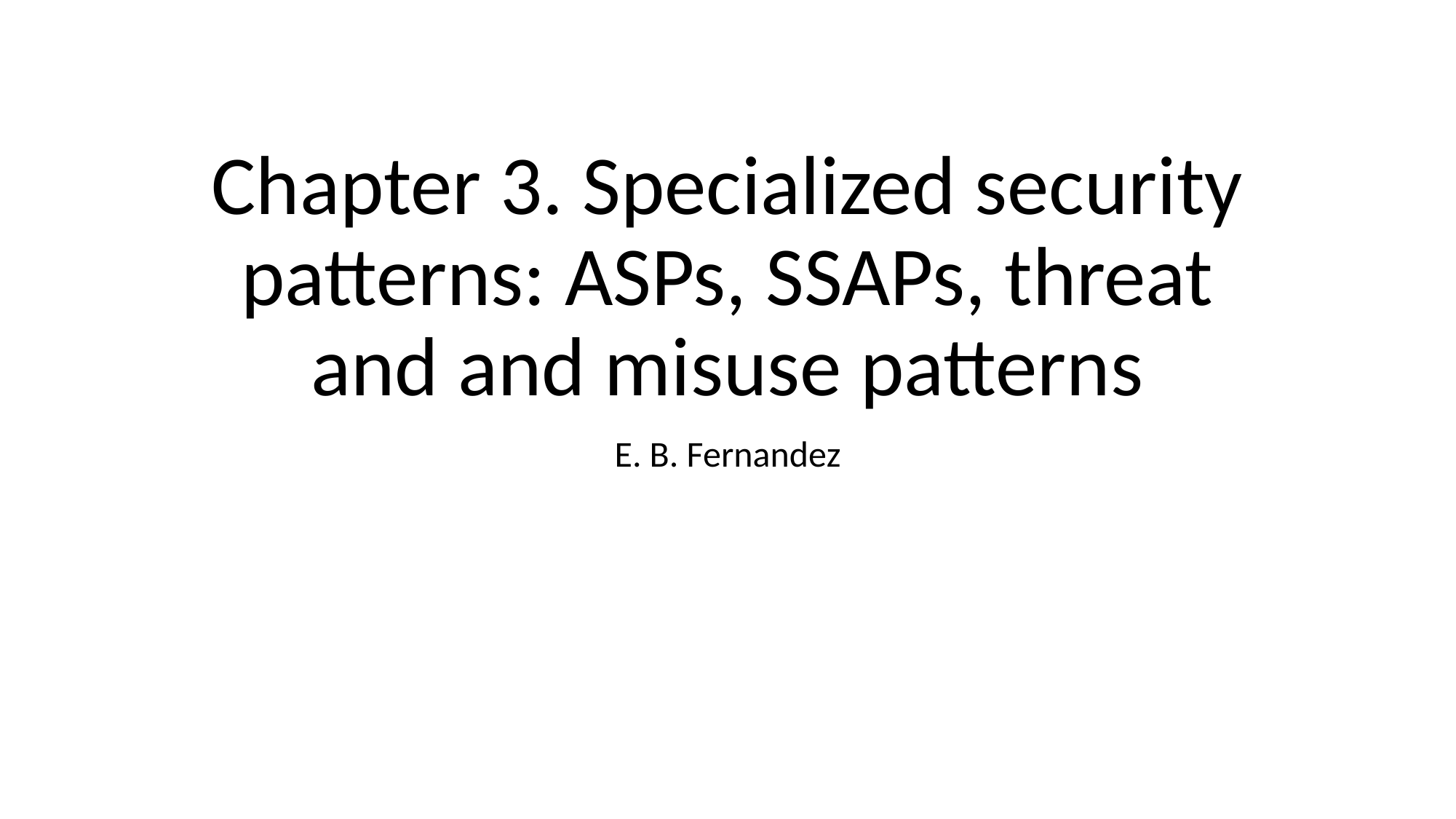

# Chapter 3. Specialized security patterns: ASPs, SSAPs, threat and and misuse patterns
E. B. Fernandez